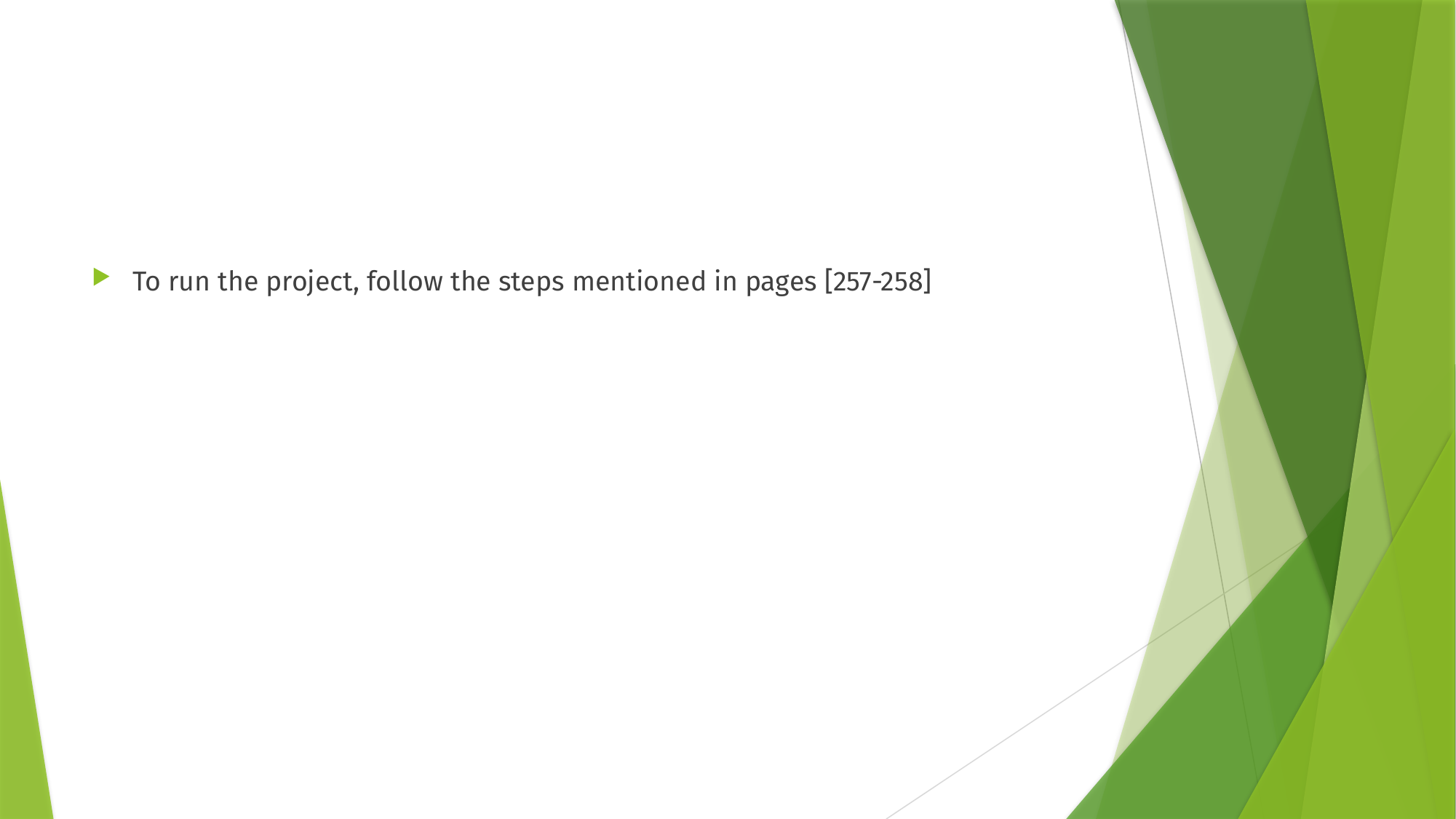

#
To run the project, follow the steps mentioned in pages [257-258]